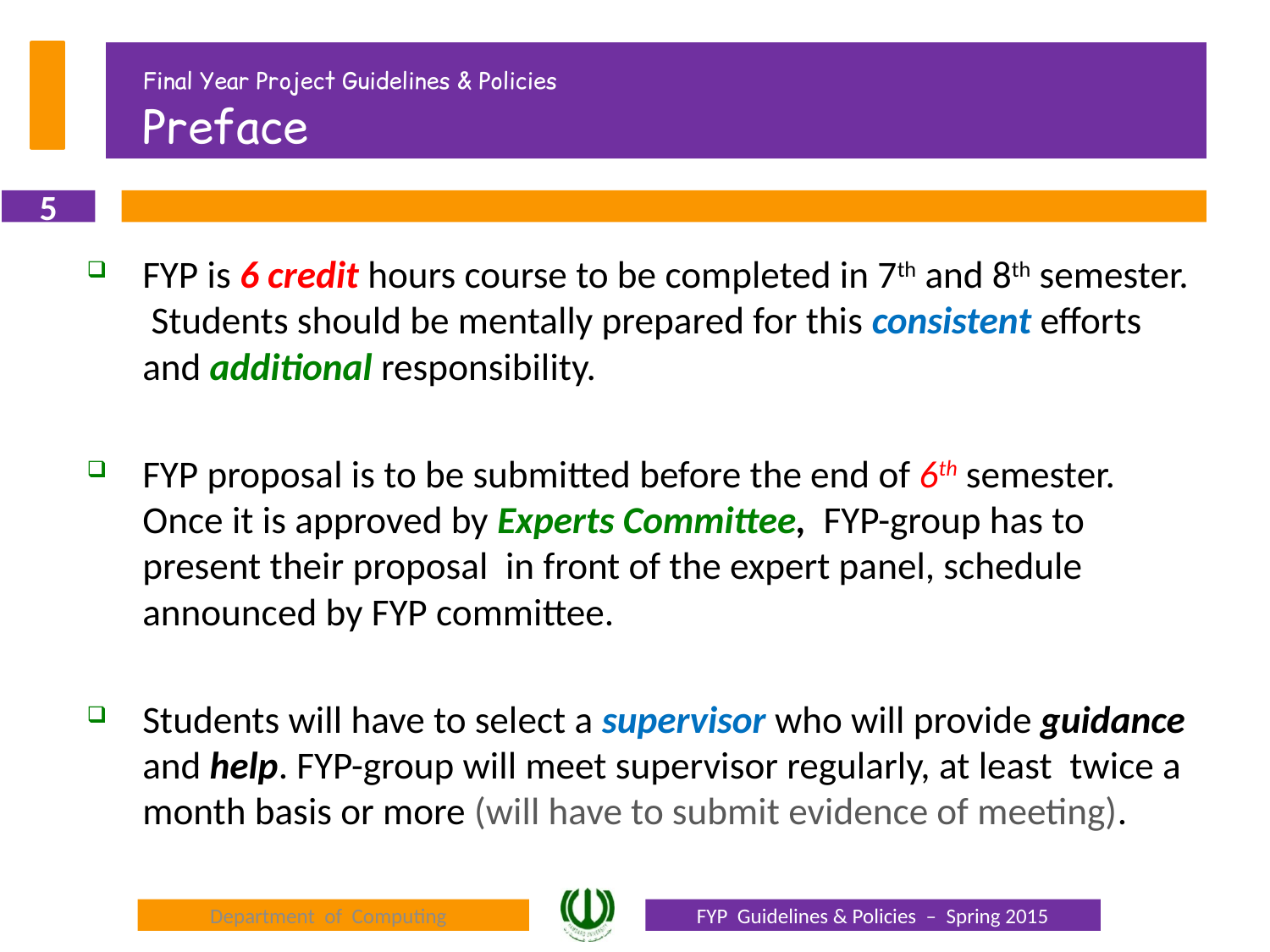

# Final Year Project Guidelines & Policies Preface
5
FYP is 6 credit hours course to be completed in 7th and 8th semester.  Students should be mentally prepared for this consistent efforts and additional responsibility.

FYP proposal is to be submitted before the end of 6th semester.  Once it is approved by Experts Committee,  FYP-group has to present their proposal  in front of the expert panel, schedule announced by FYP committee.

Students will have to select a supervisor who will provide guidance and help. FYP-group will meet supervisor regularly, at least  twice a month basis or more (will have to submit evidence of meeting).

Department  of  Computing